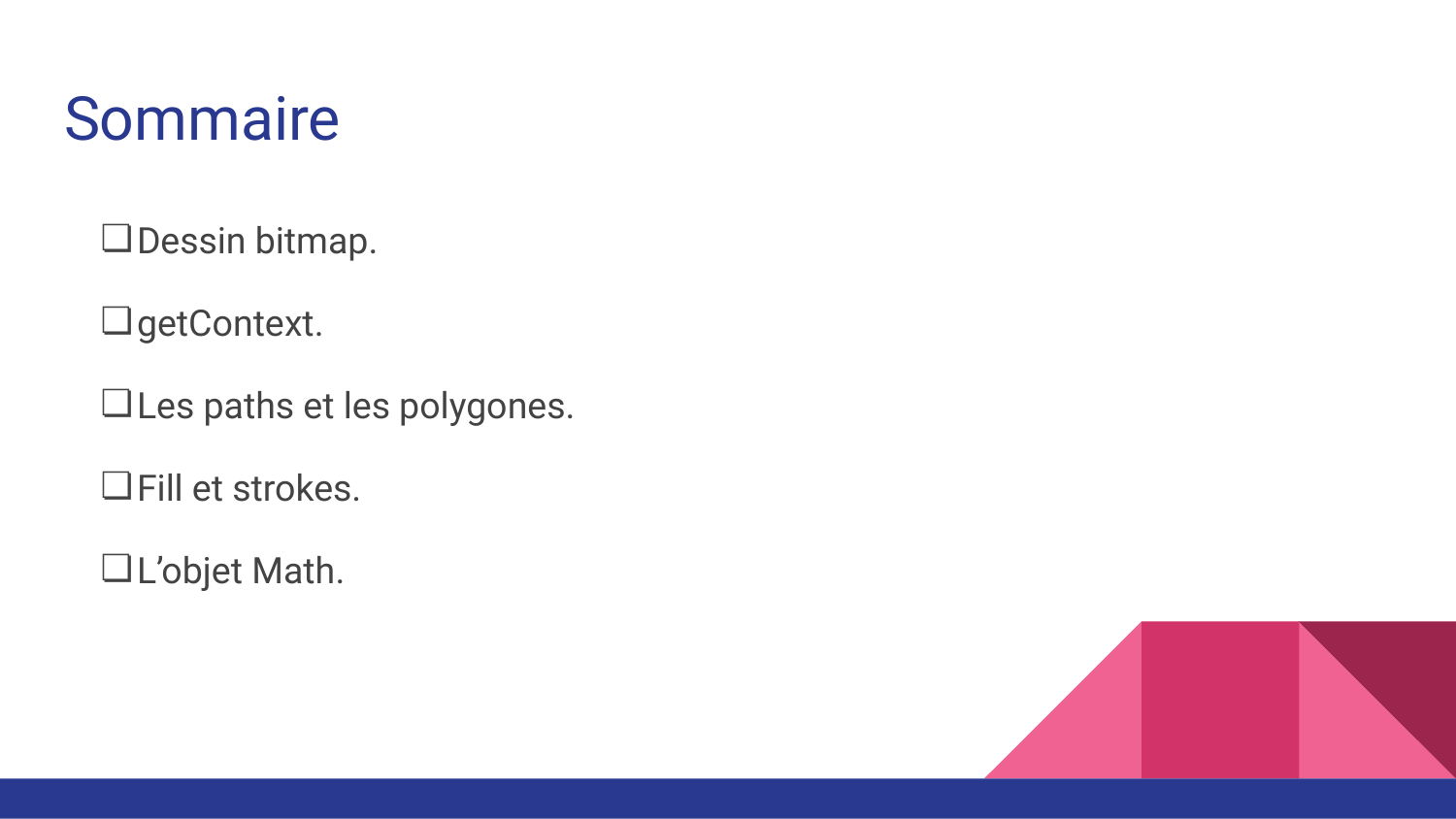

# Sommaire
Dessin bitmap.
getContext.
Les paths et les polygones.
Fill et strokes.
L’objet Math.